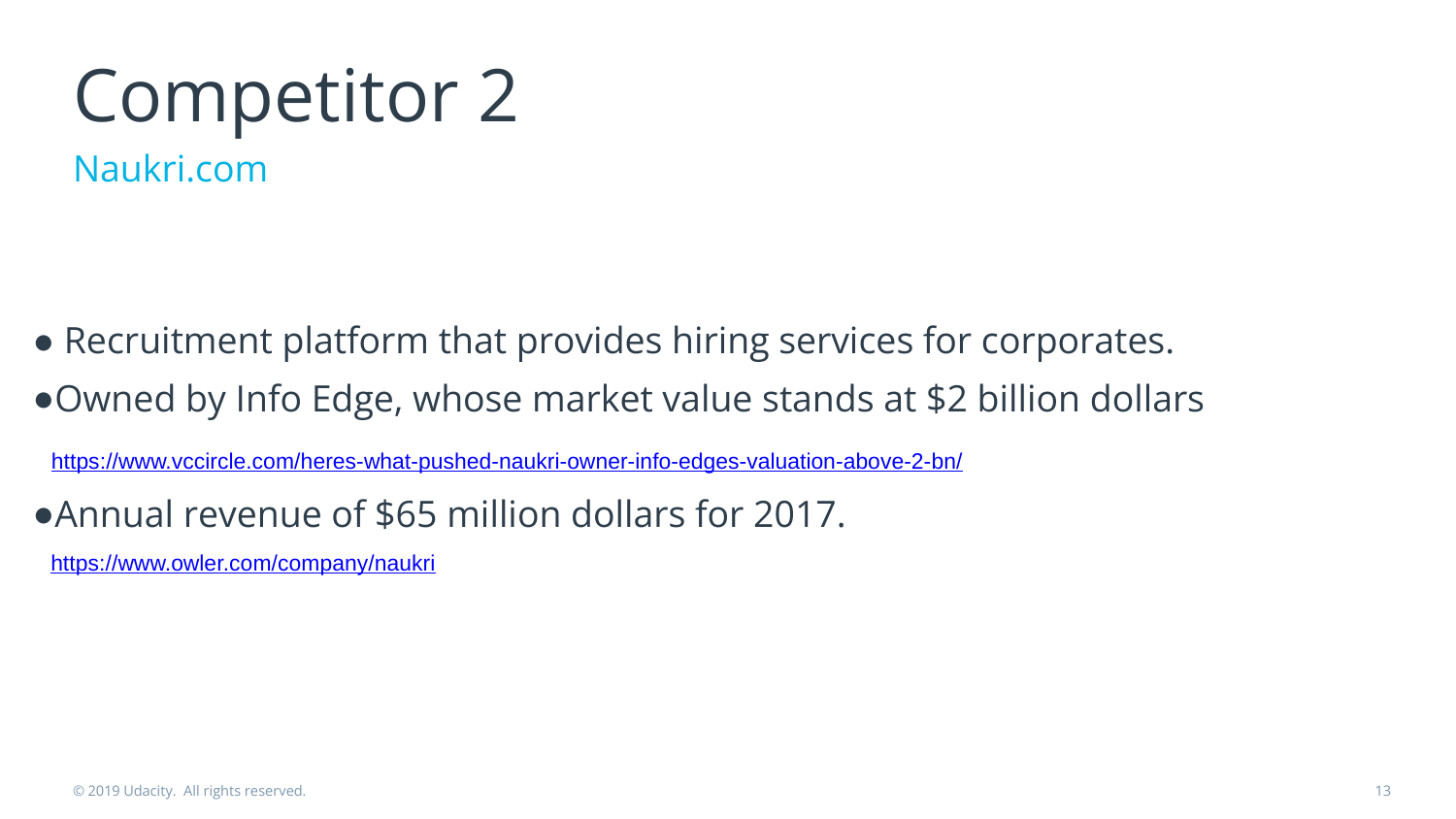

# Competitor 2
Naukri.com
 Recruitment platform that provides hiring services for corporates.
Owned by Info Edge, whose market value stands at $2 billion dollars
  https://www.vccircle.com/heres-what-pushed-naukri-owner-info-edges-valuation-above-2-bn/
Annual revenue of $65 million dollars for 2017.
https://www.owler.com/company/naukri
© 2019 Udacity.  All rights reserved.
13